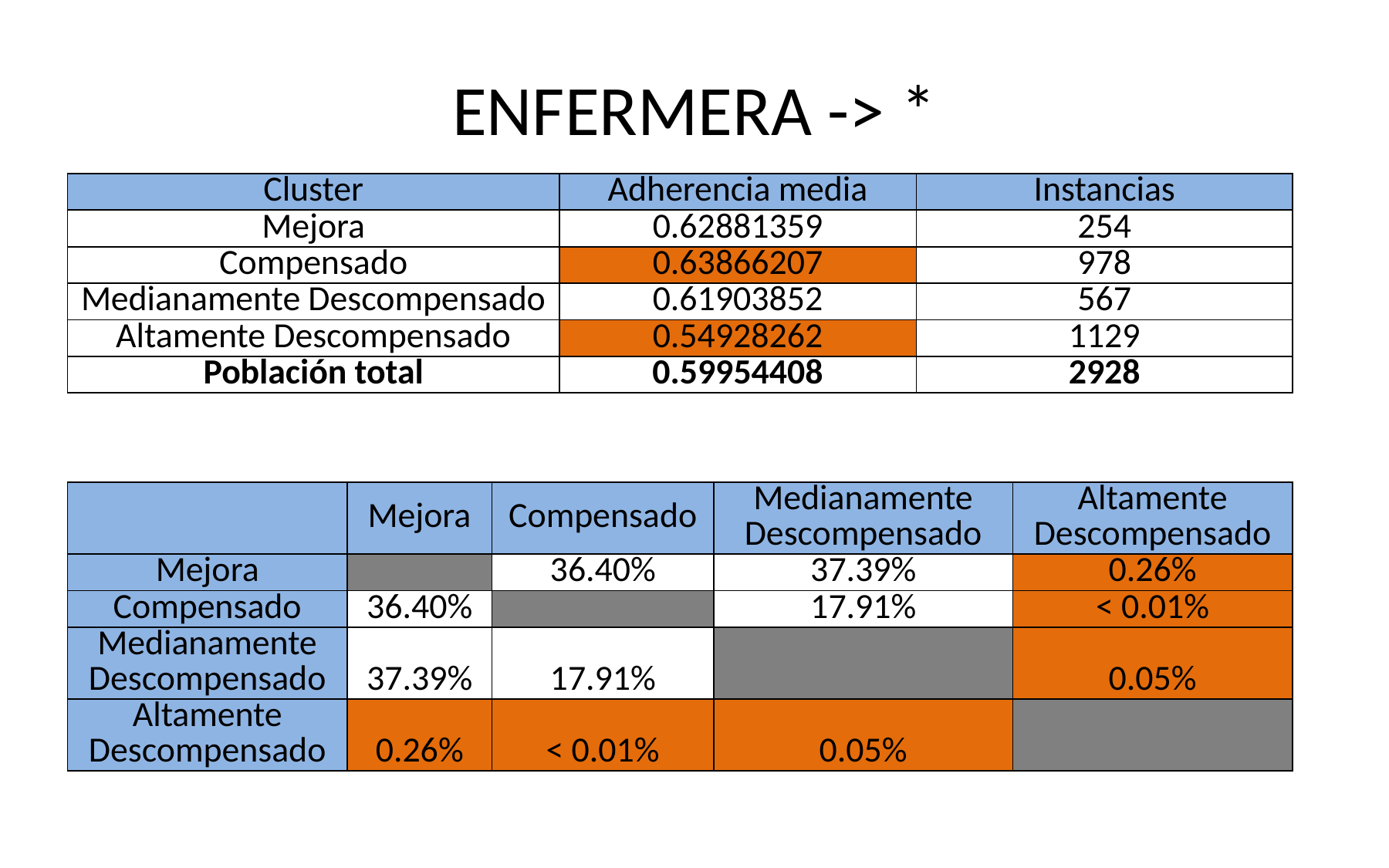

# ENFERMERA -> *
| Cluster | Adherencia media | Instancias |
| --- | --- | --- |
| Mejora | 0.62881359 | 254 |
| Compensado | 0.63866207 | 978 |
| Medianamente Descompensado | 0.61903852 | 567 |
| Altamente Descompensado | 0.54928262 | 1129 |
| Población total | 0.59954408 | 2928 |
|  | Mejora | Compensado | Medianamente Descompensado | Altamente Descompensado |
| --- | --- | --- | --- | --- |
| Mejora |  | 36.40% | 37.39% | 0.26% |
| Compensado | 36.40% |  | 17.91% | < 0.01% |
| Medianamente Descompensado | 37.39% | 17.91% |  | 0.05% |
| Altamente Descompensado | 0.26% | < 0.01% | 0.05% |  |